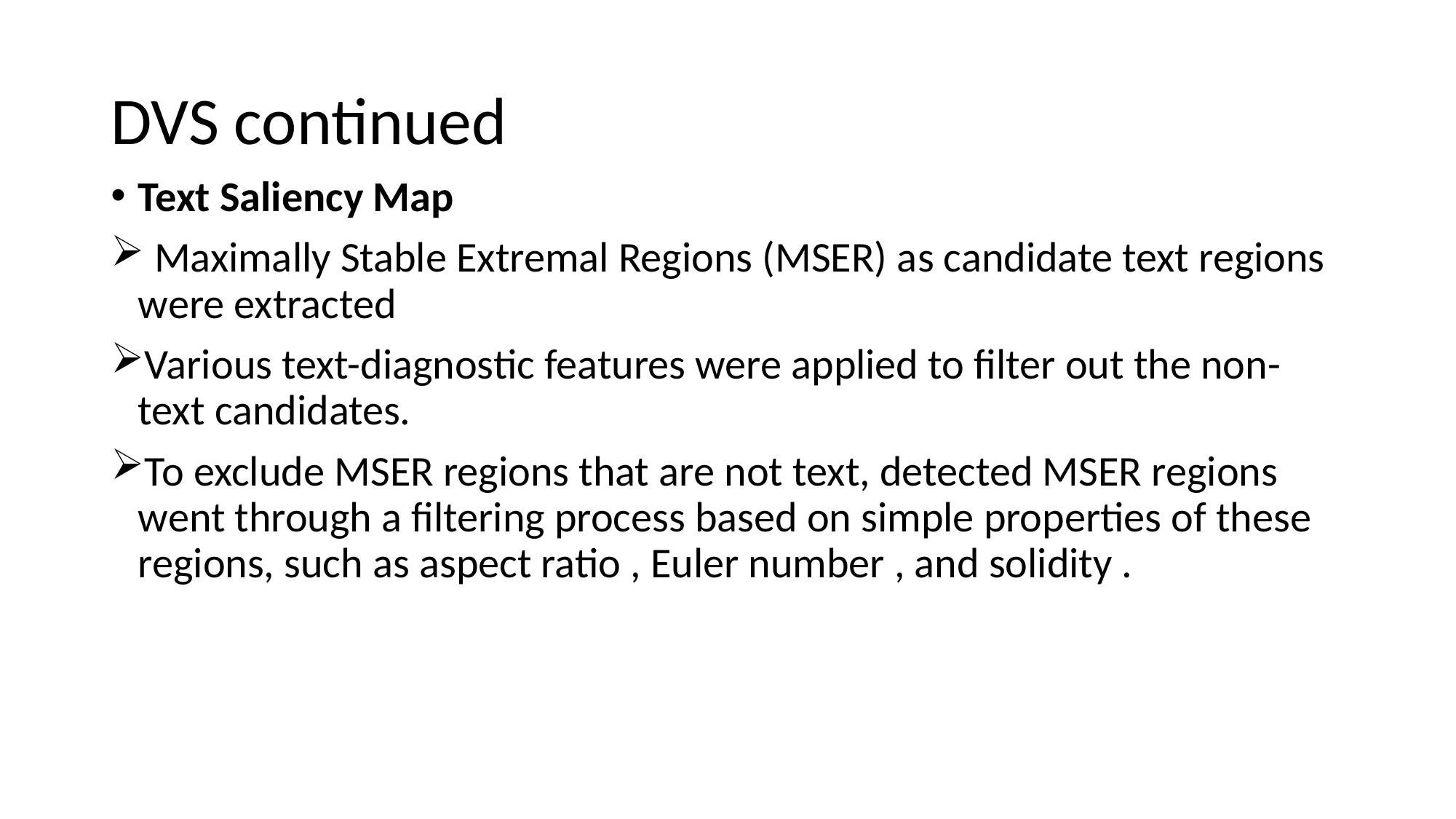

# DVS continued
Text Saliency Map
 Maximally Stable Extremal Regions (MSER) as candidate text regions were extracted
Various text-diagnostic features were applied to filter out the non-text candidates.
To exclude MSER regions that are not text, detected MSER regions went through a filtering process based on simple properties of these regions, such as aspect ratio , Euler number , and solidity .